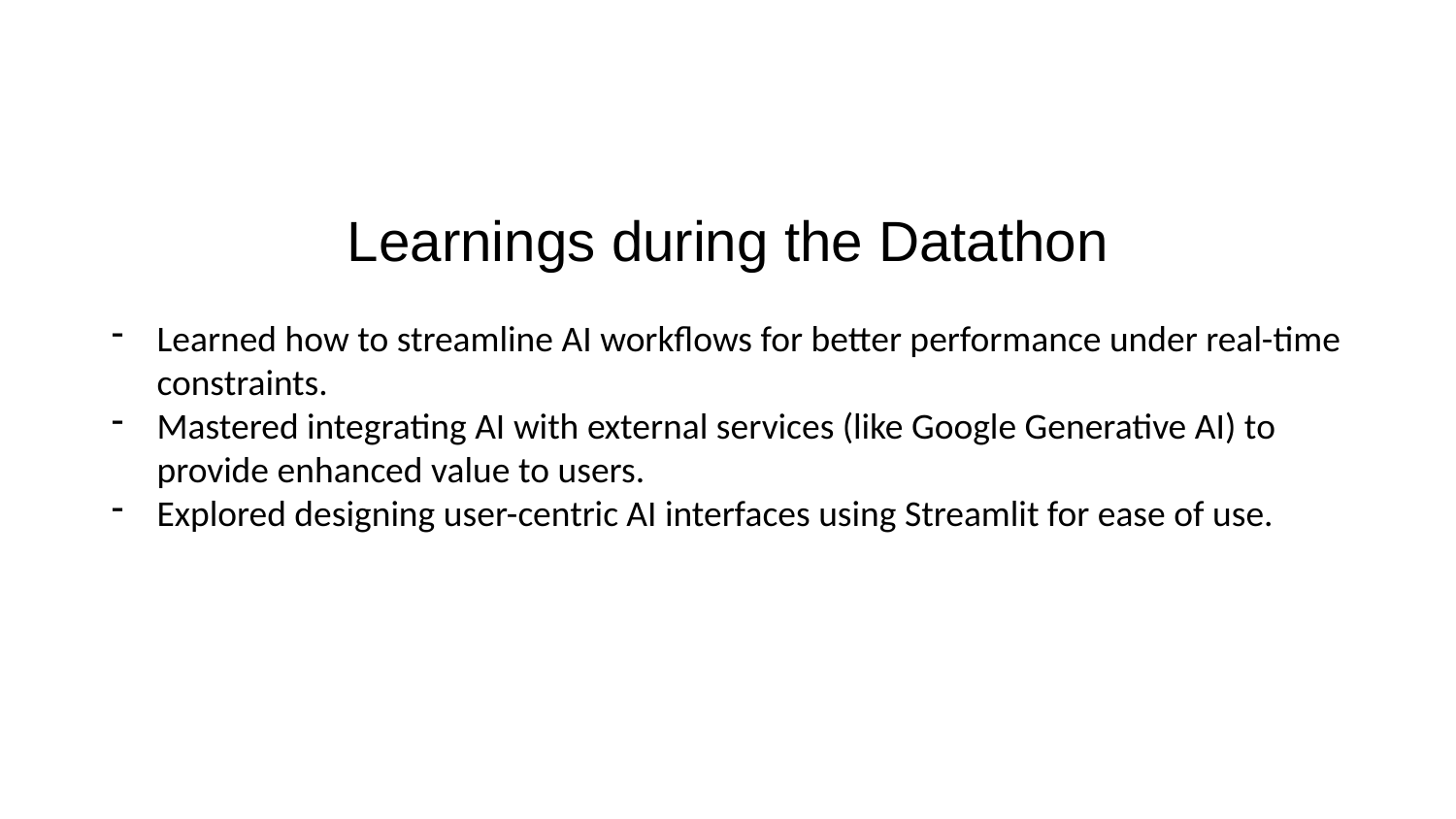

# Learnings during the Datathon
Learned how to streamline AI workflows for better performance under real-time constraints.
Mastered integrating AI with external services (like Google Generative AI) to provide enhanced value to users.
Explored designing user-centric AI interfaces using Streamlit for ease of use.